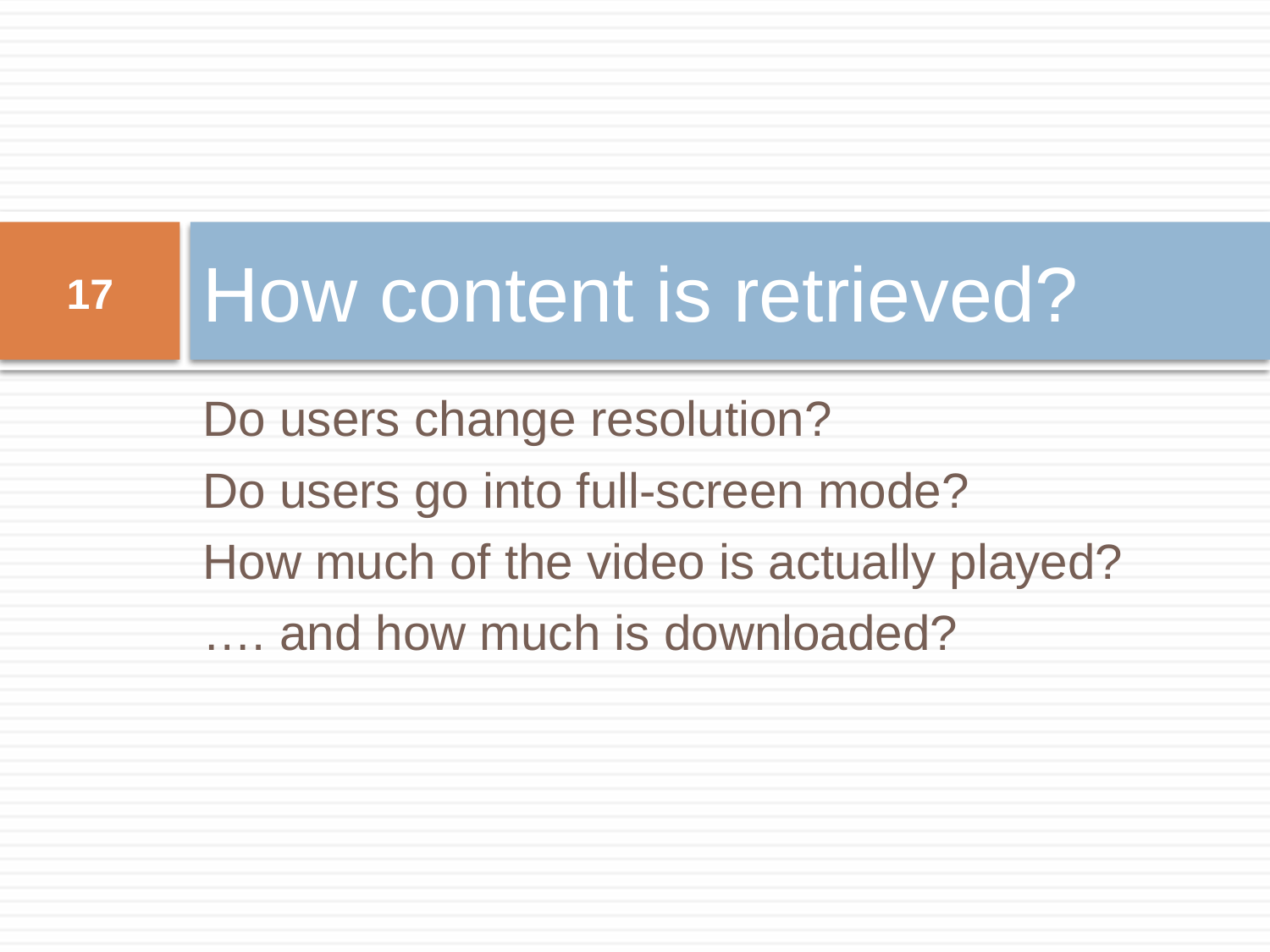

# How content is retrieved?
17
Do users change resolution?
Do users go into full-screen mode?
How much of the video is actually played?
…. and how much is downloaded?